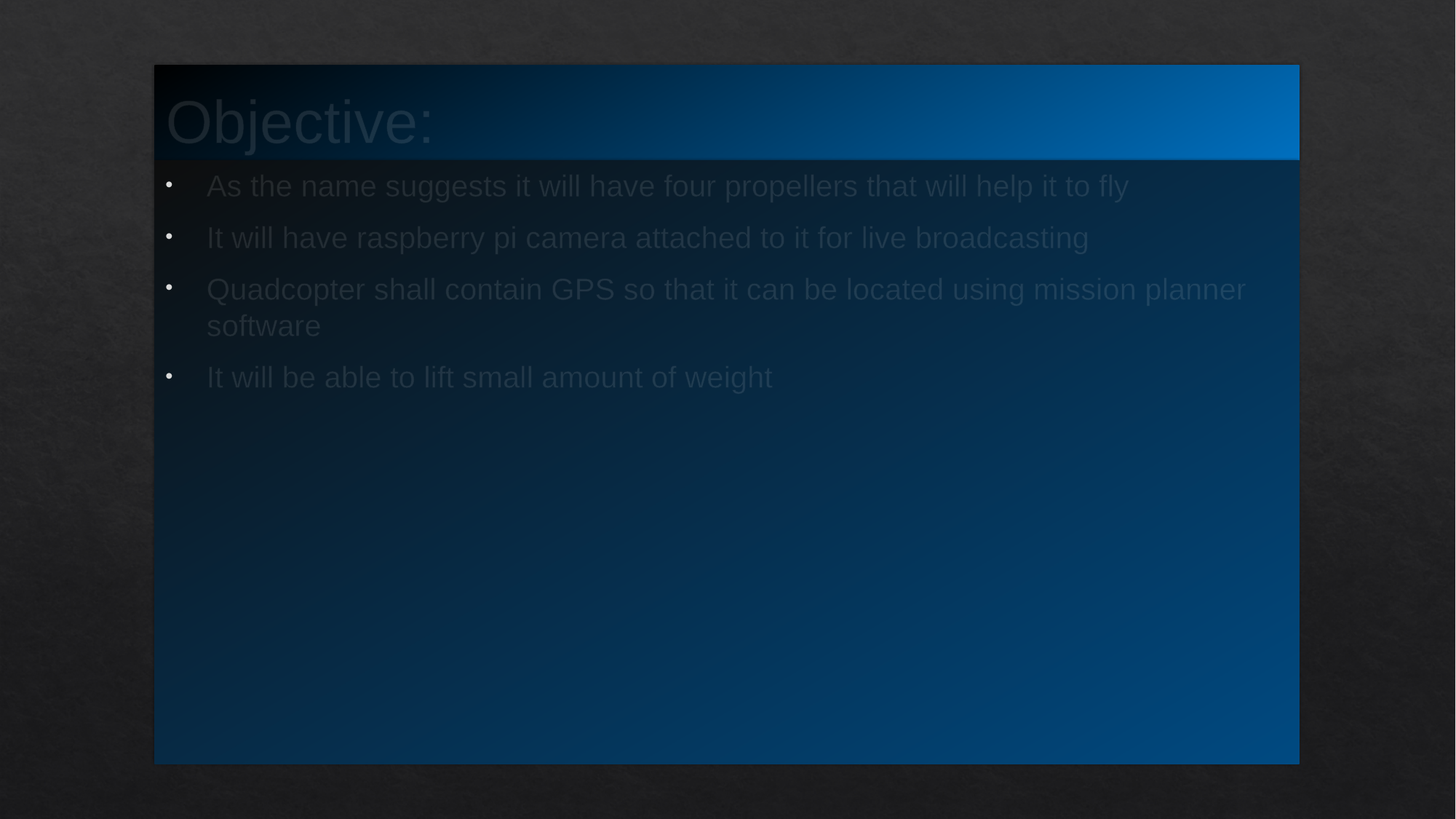

# Objective:
As the name suggests it will have four propellers that will help it to fly
It will have raspberry pi camera attached to it for live broadcasting
Quadcopter shall contain GPS so that it can be located using mission planner software
It will be able to lift small amount of weight